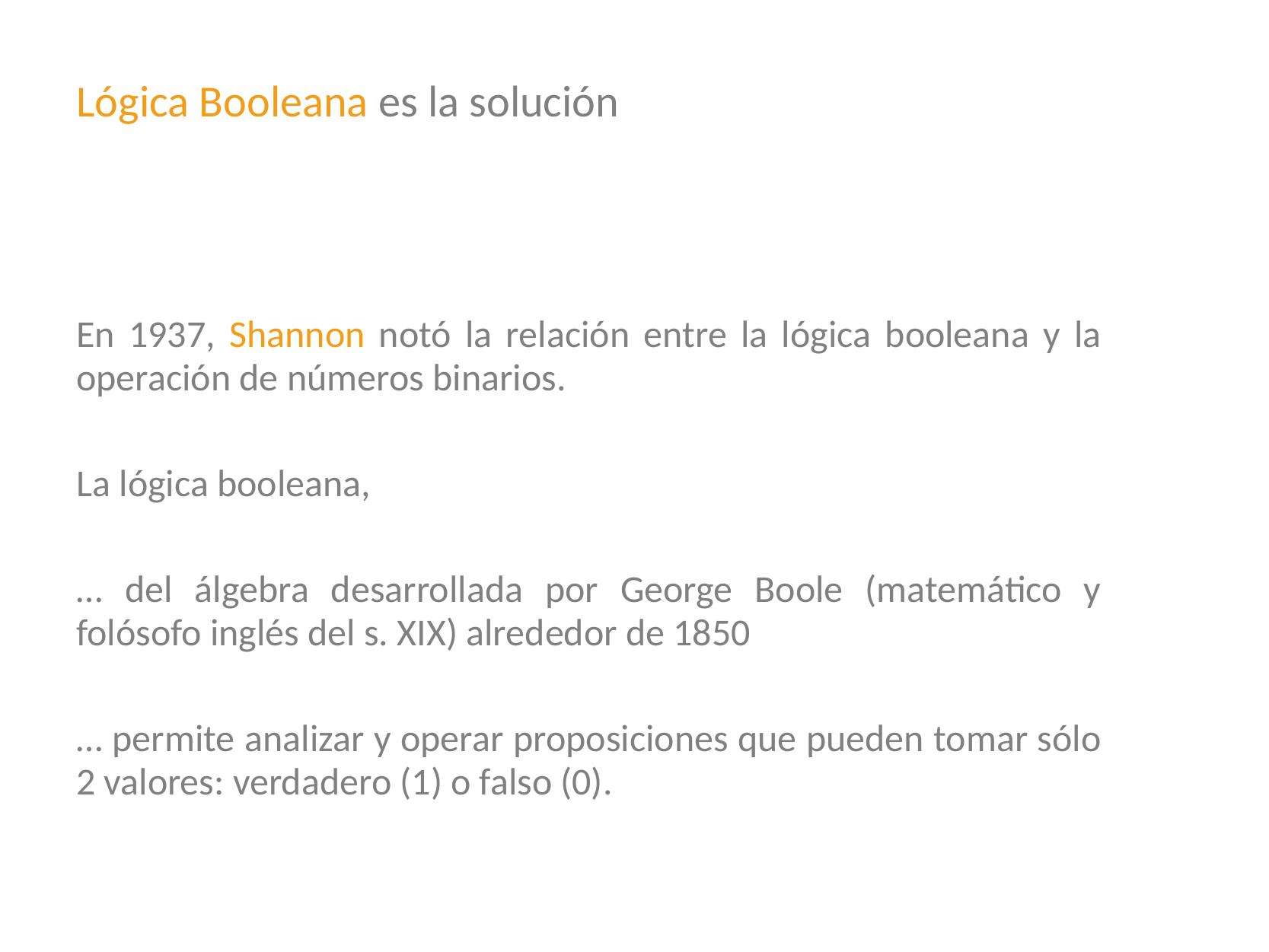

# Lógica Booleana es la solución
En 1937, Shannon notó la relación entre la lógica booleana y la operación de números binarios.

La lógica booleana,

… del álgebra desarrollada por George Boole (matemático y folósofo inglés del s. XIX) alrededor de 1850

… permite analizar y operar proposiciones que pueden tomar sólo 2 valores: verdadero (1) o falso (0).